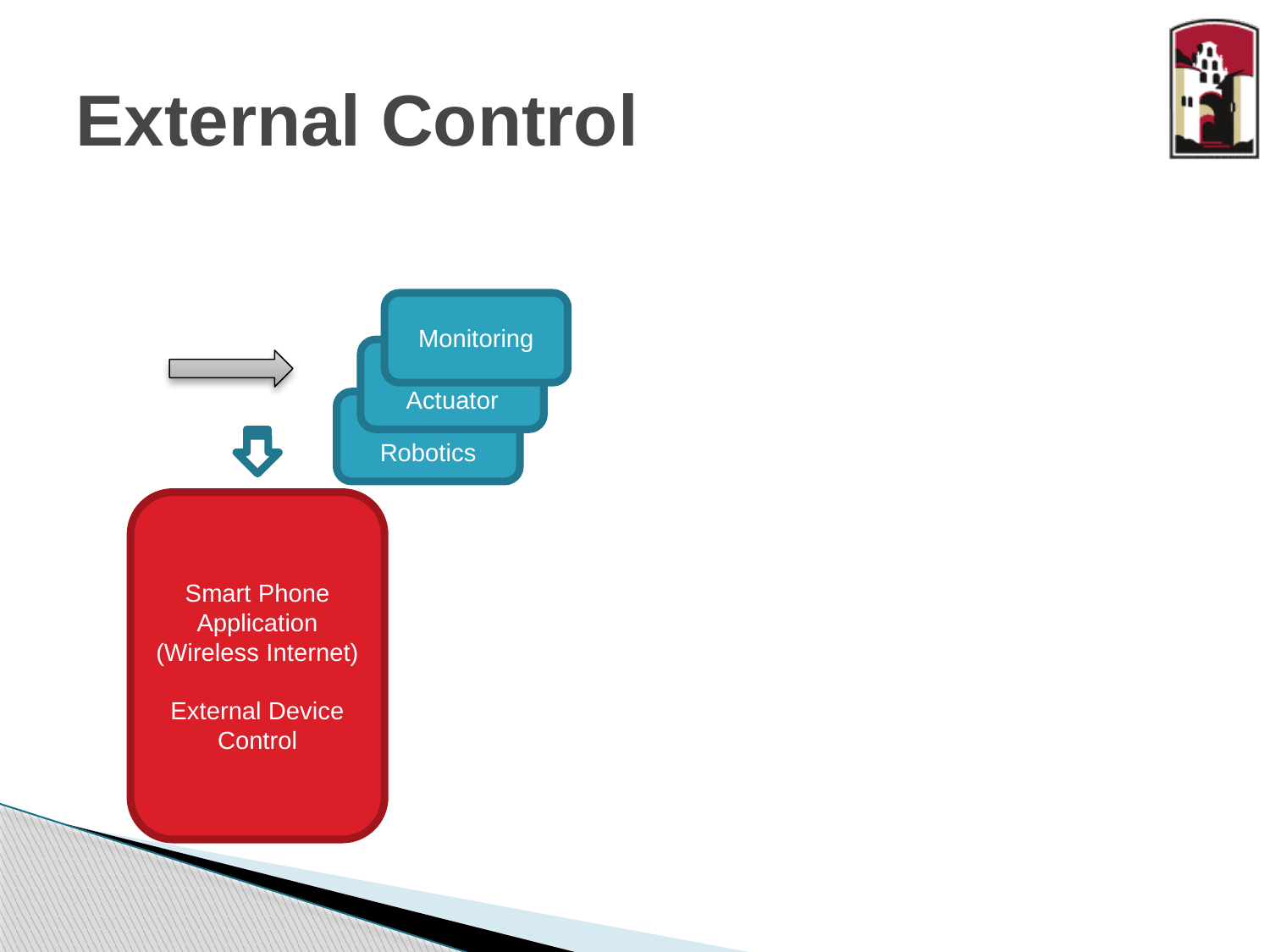

# External Control

Monitoring

Actuator

Robotics

Smart Phone Application
(Wireless Internet)

External Device Control